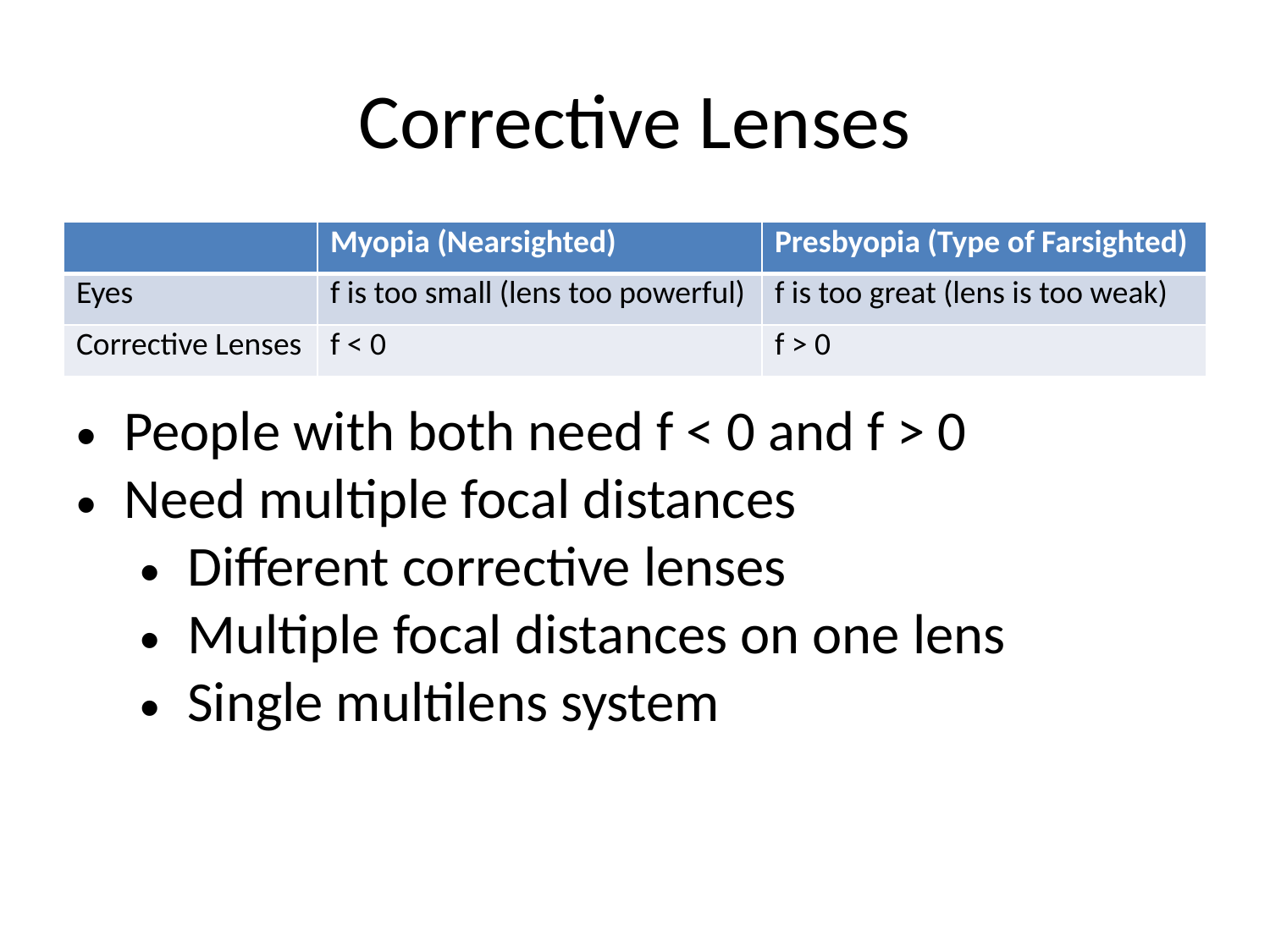

# Corrective Lenses
|  | Myopia (Nearsighted) | Presbyopia (Type of Farsighted) |
| --- | --- | --- |
| Eyes | f is too small (lens too powerful) | f is too great (lens is too weak) |
| Corrective Lenses | f < 0 | f > 0 |

People with both need f < 0 and f > 0
Need multiple focal distances
Different corrective lenses
Multiple focal distances on one lens
Single multilens system